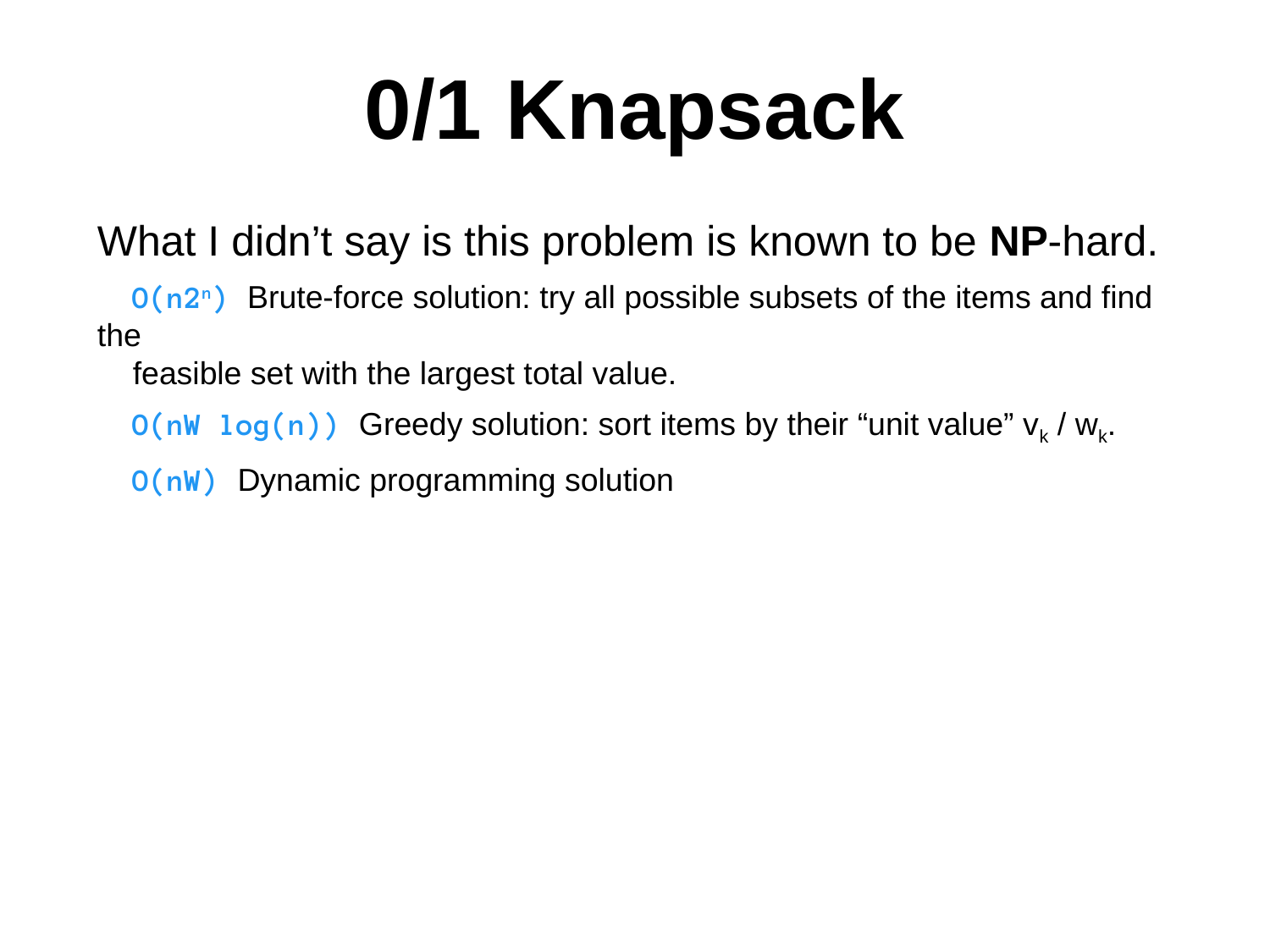

0/1 Knapsack
What I didn’t say is this problem is known to be NP-hard.

    O(n2n)  Brute-force solution: try all possible subsets of the items and find the
    feasible set with the largest total value.

    O(nW log(n))  Greedy solution: sort items by their “unit value” vk / wk.

    O(nW)  Dynamic programming solution